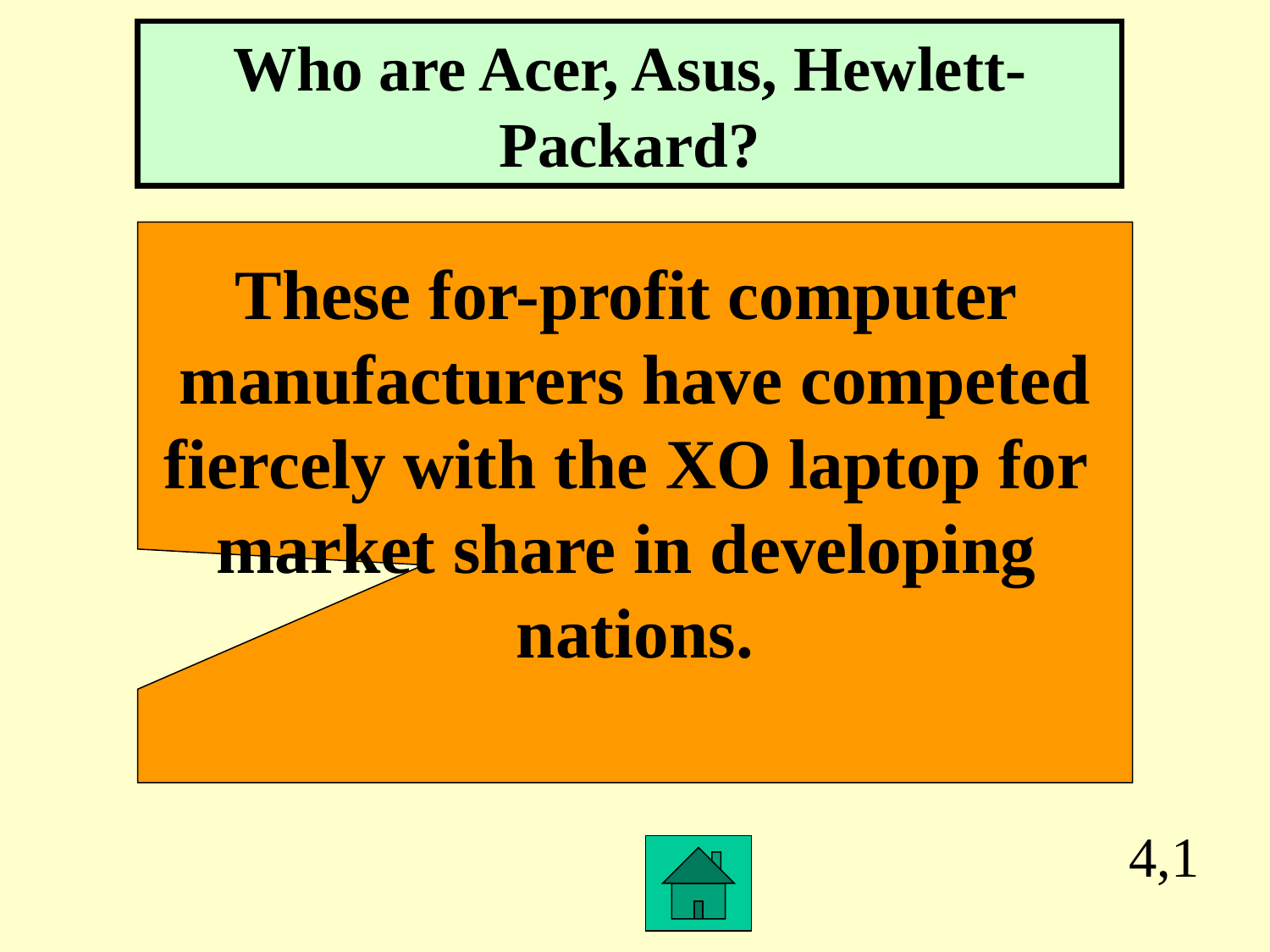

Who are Acer, Asus, Hewlett-Packard?
These for-profit computer
manufacturers have competed
fiercely with the XO laptop for
market share in developing
nations.

4,1